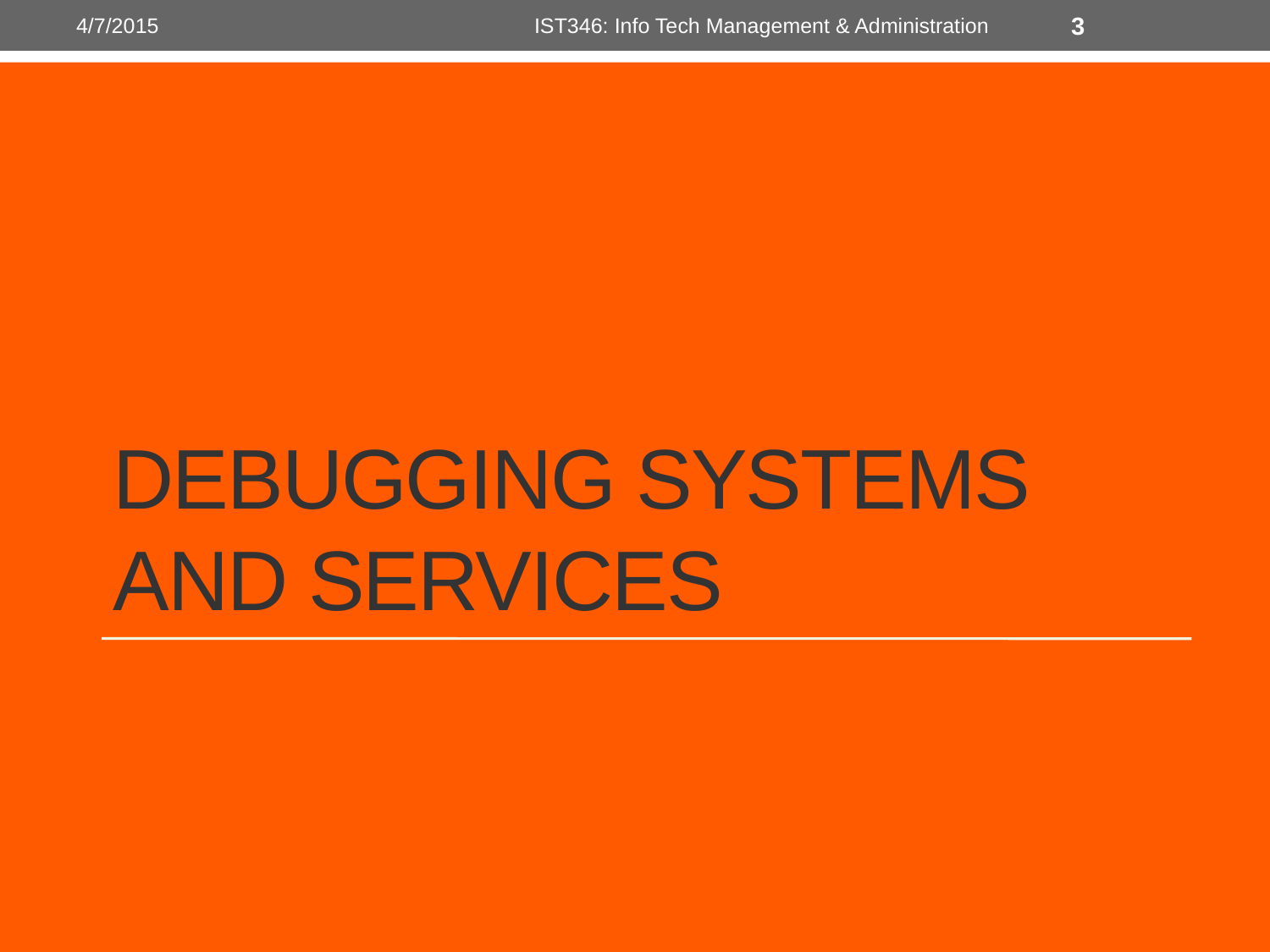

4/7/2015
IST346: Info Tech Management & Administration
3
# Debugging Systems and Services